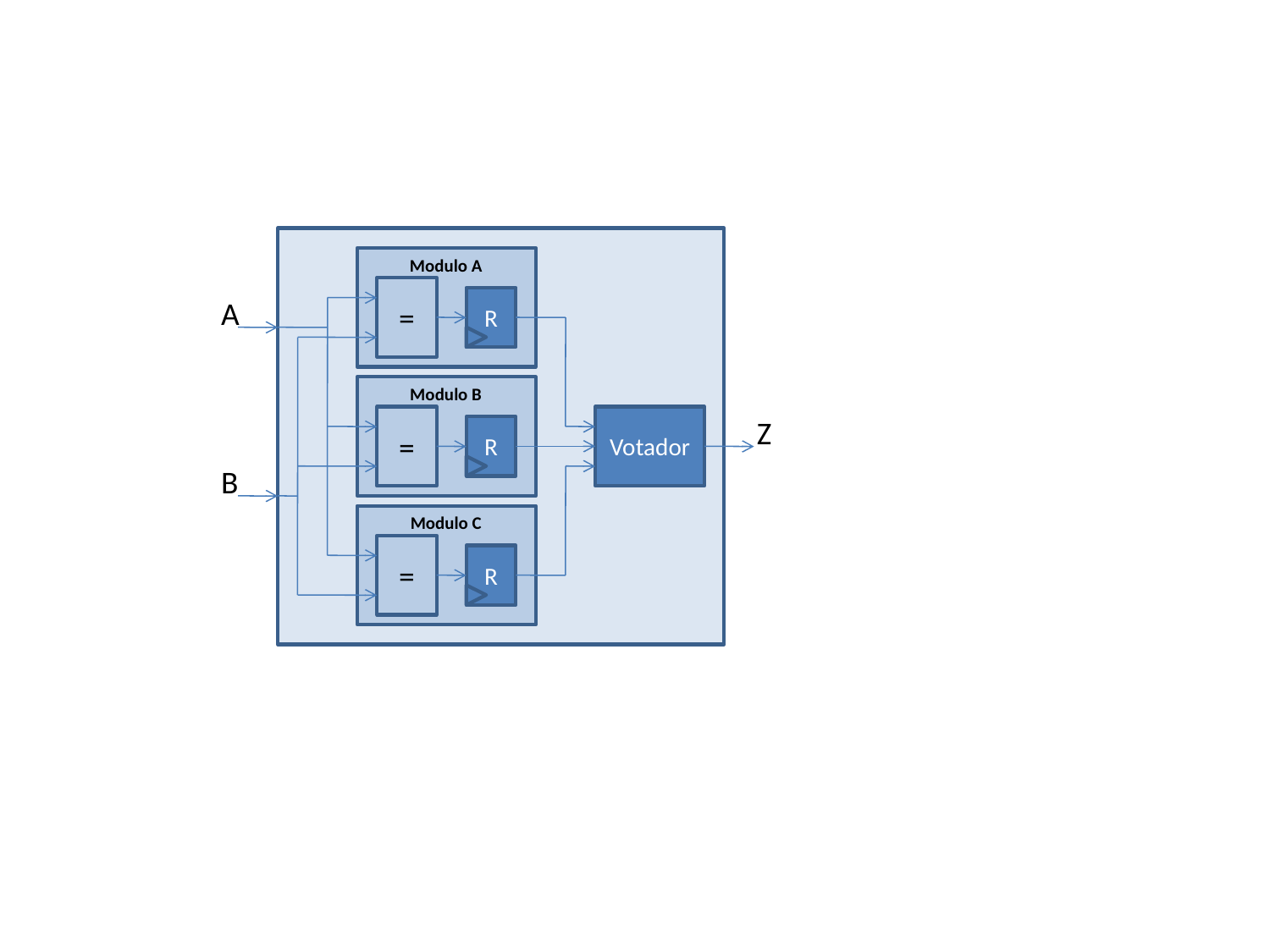

=
R

Modulo A
A

=
R

Modulo B
Votador
Z
B

=
R

Modulo C